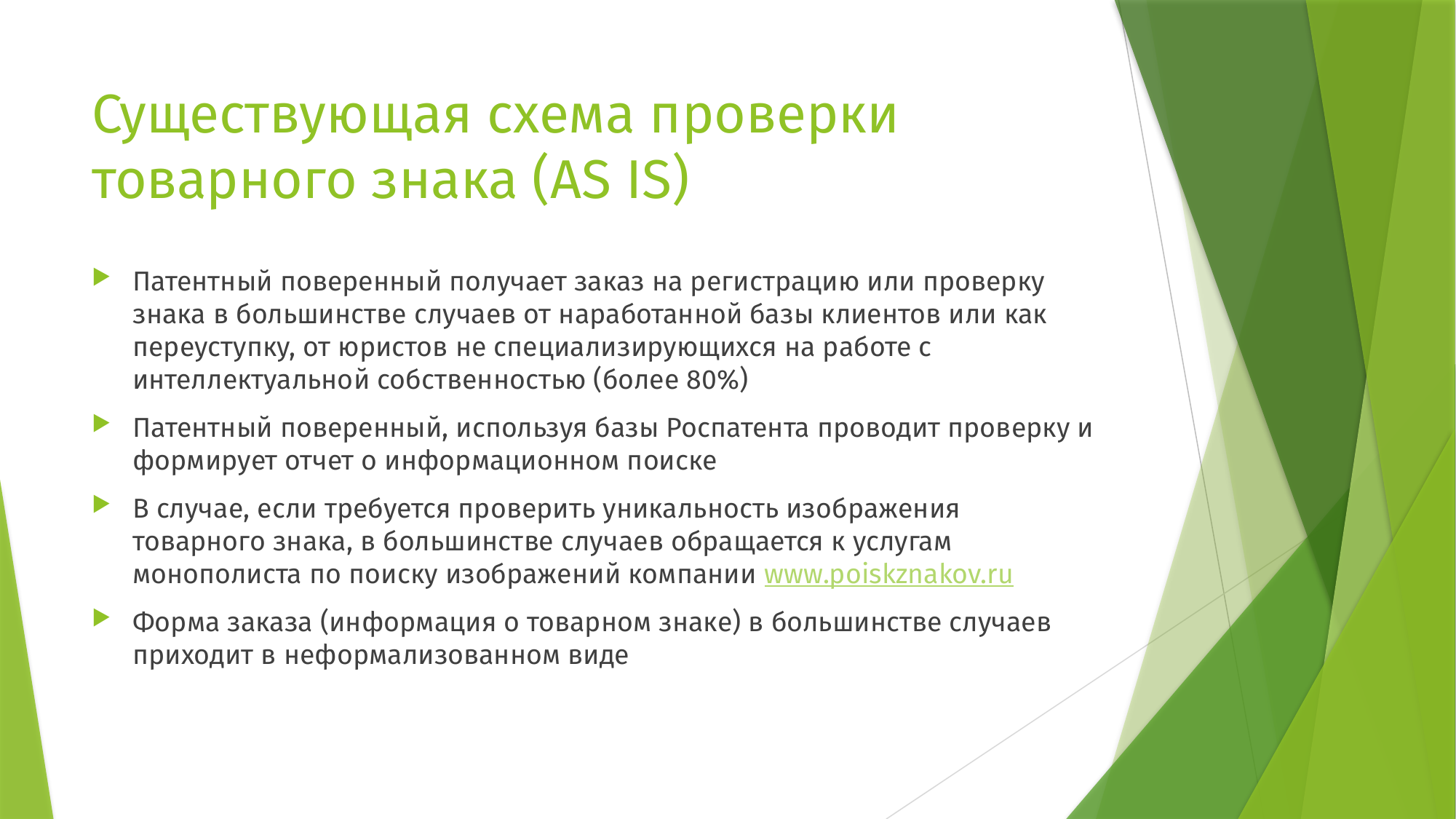

# Существующая схема проверки товарного знака (AS IS)
Патентный поверенный получает заказ на регистрацию или проверку знака в большинстве случаев от наработанной базы клиентов или как переуступку, от юристов не специализирующихся на работе с интеллектуальной собственностью (более 80%)
Патентный поверенный, используя базы Роспатента проводит проверку и формирует отчет о информационном поиске
В случае, если требуется проверить уникальность изображения товарного знака, в большинстве случаев обращается к услугам монополиста по поиску изображений компании www.poiskznakov.ru
Форма заказа (информация о товарном знаке) в большинстве случаев приходит в неформализованном виде